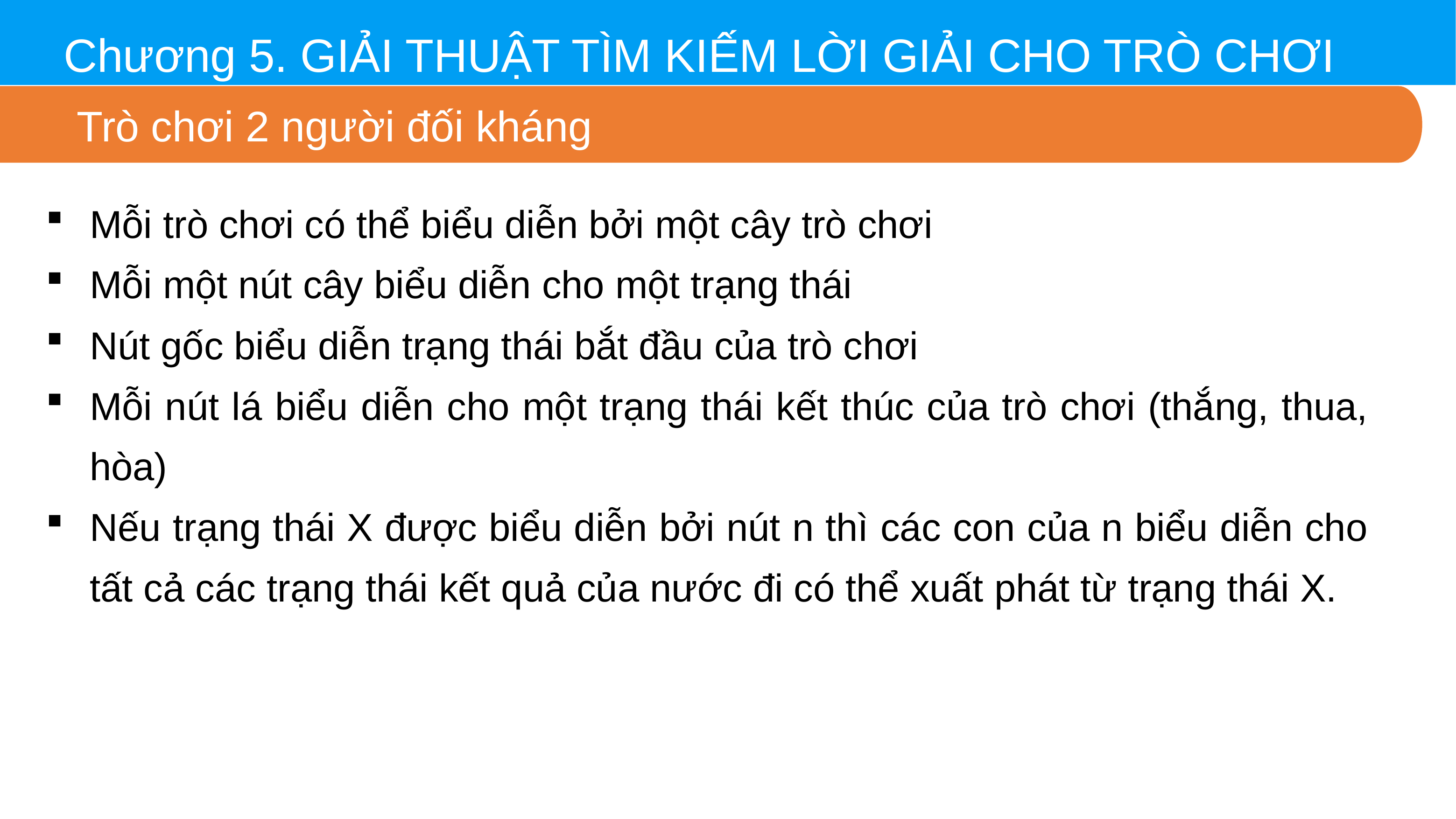

Chương 5. GIẢI THUẬT TÌM KIẾM LỜI GIẢI CHO TRÒ CHƠI
Trò chơi 2 người đối kháng
Mỗi trò chơi có thể biểu diễn bởi một cây trò chơi
Mỗi một nút cây biểu diễn cho một trạng thái
Nút gốc biểu diễn trạng thái bắt đầu của trò chơi
Mỗi nút lá biểu diễn cho một trạng thái kết thúc của trò chơi (thắng, thua, hòa)
Nếu trạng thái X được biểu diễn bởi nút n thì các con của n biểu diễn cho tất cả các trạng thái kết quả của nước đi có thể xuất phát từ trạng thái X.